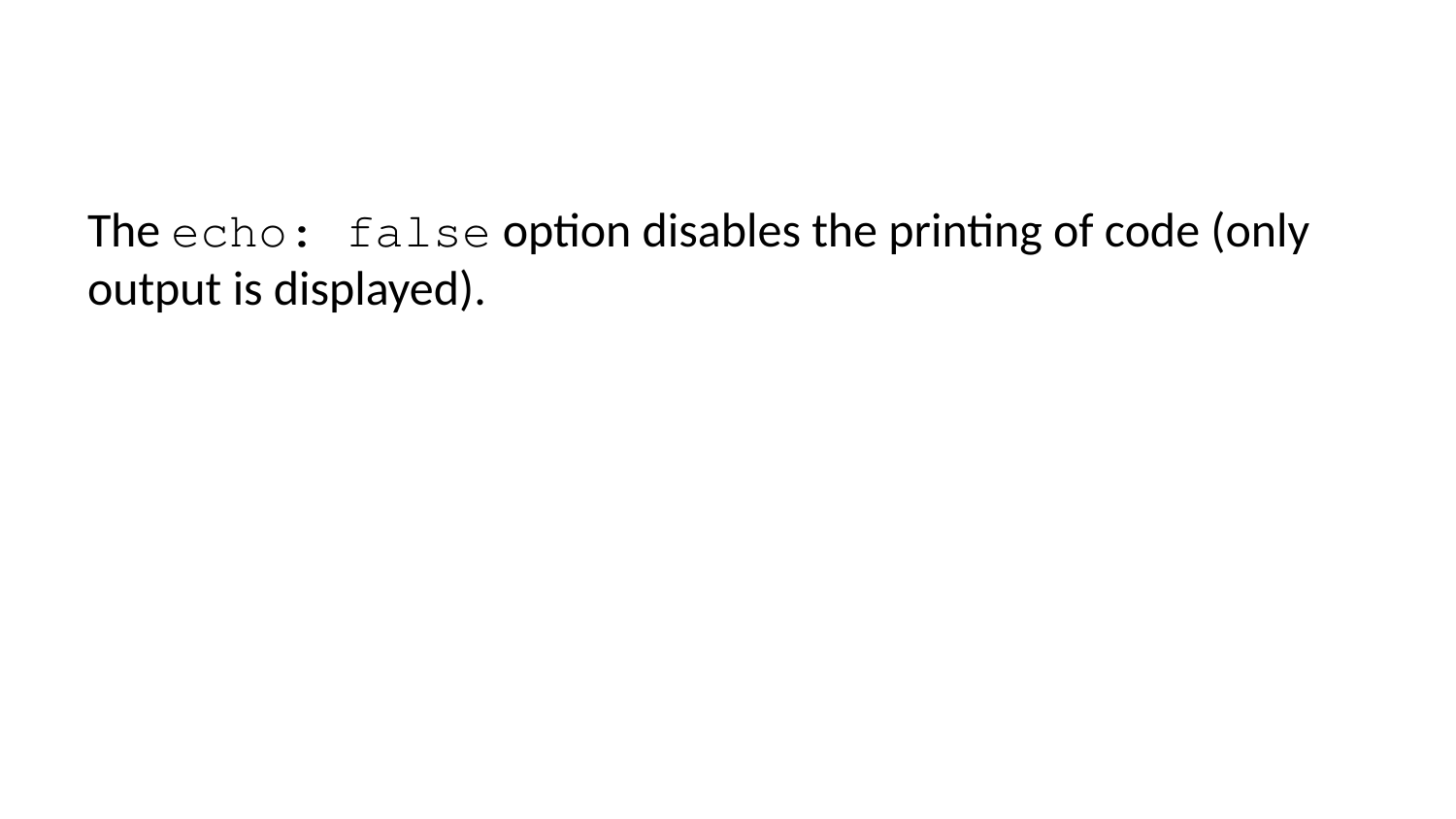

The echo: false option disables the printing of code (only output is displayed).